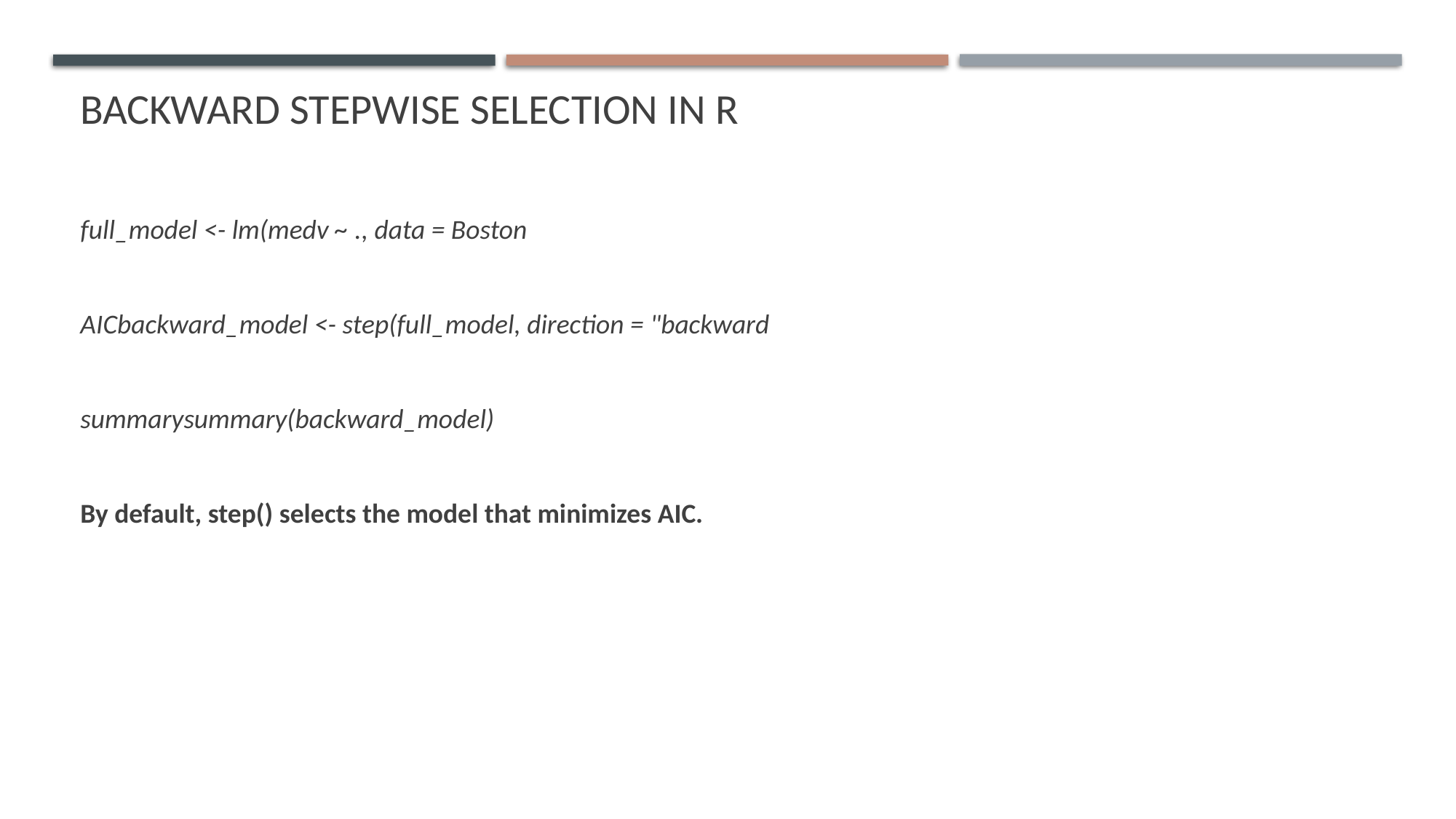

BACKWARD stepwise selection in R
full_model <- lm(medv ~ ., data = Boston

AICbackward_model <- step(full_model, direction = "backward

summarysummary(backward_model)

By default, step() selects the model that minimizes AIC.